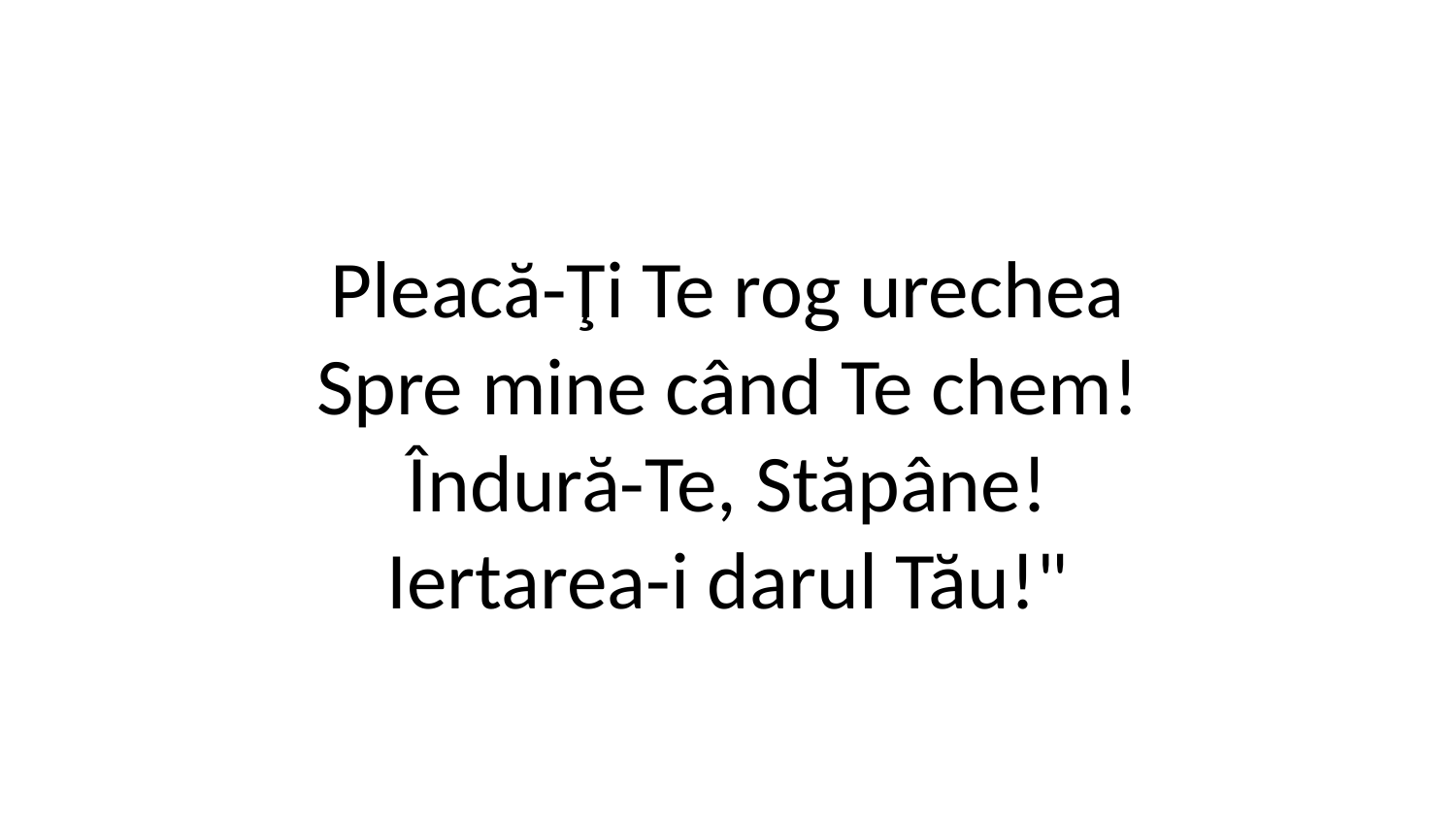

Pleacă-Ţi Te rog urechea
Spre mine când Te chem!
Îndură-Te, Stăpâne!
Iertarea-i darul Tău!"